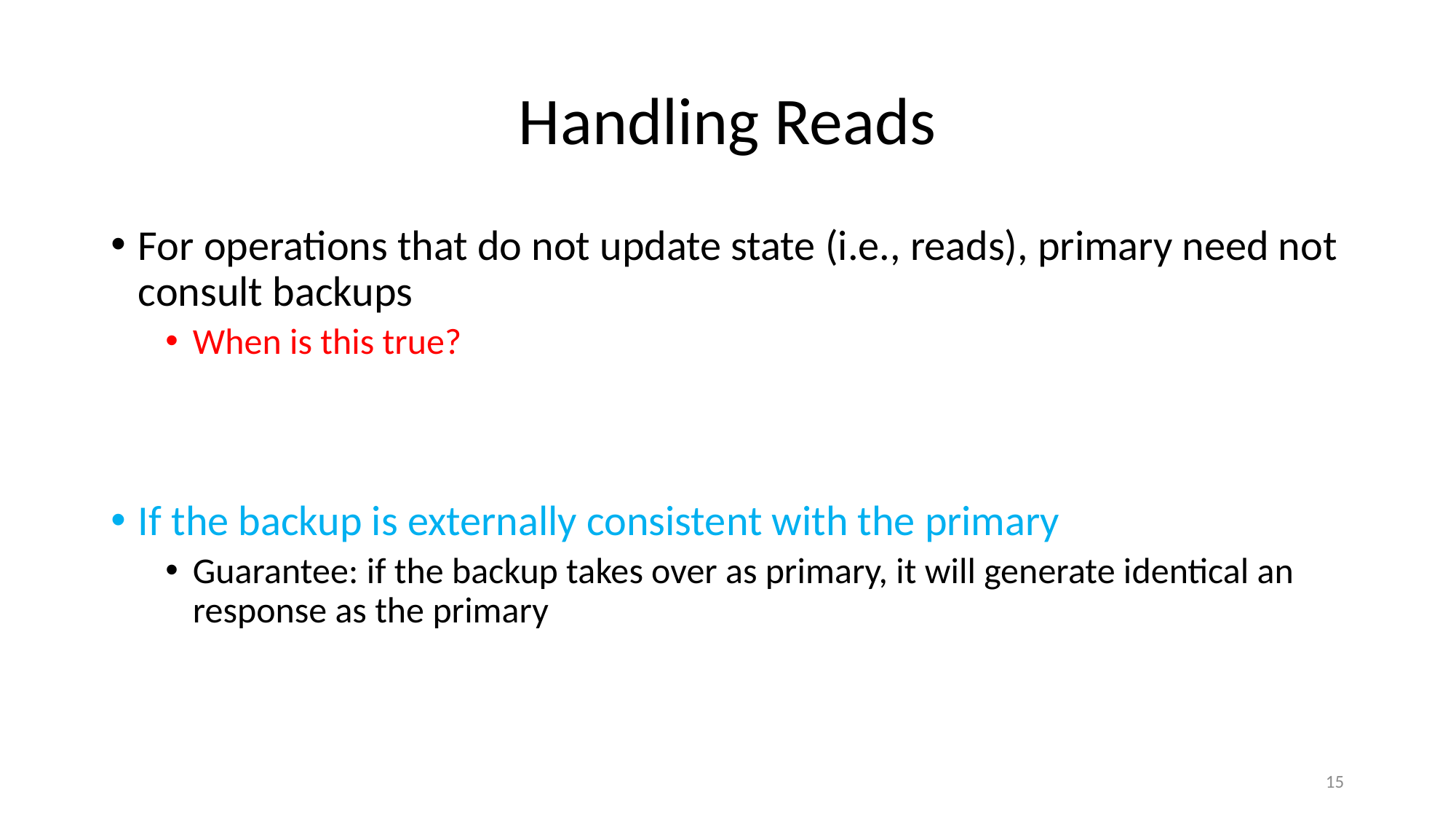

# Handling Reads
For operations that do not update state (i.e., reads), primary need not consult backups
When is this true?

If the backup is externally consistent with the primary
Guarantee: if the backup takes over as primary, it will generate identical an response as the primary
15